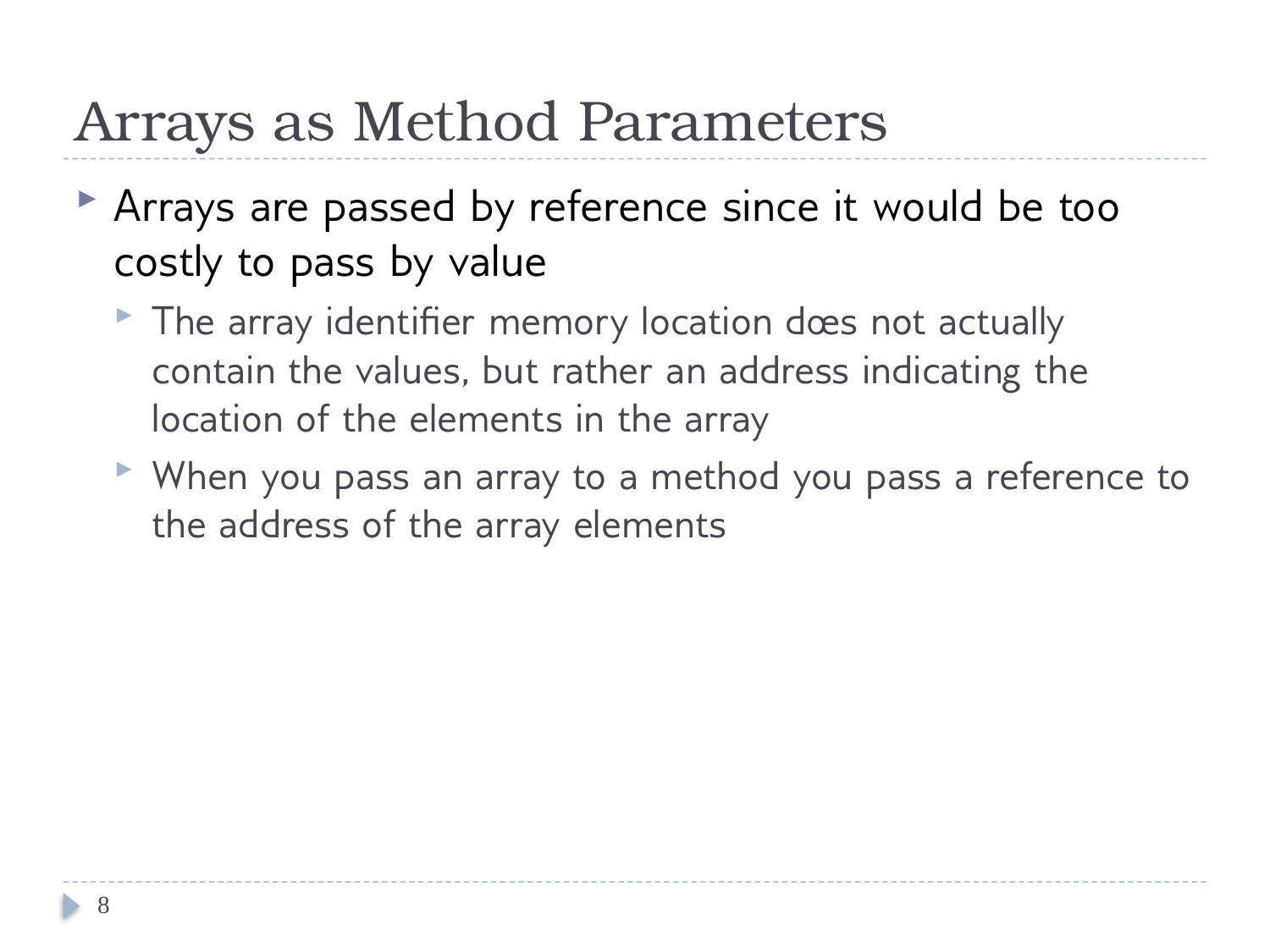

# Arrays as Method Parameters
Arrays are passed by reference since it would be too costly to pass by value
The array identifier memory location does not actually contain the values, but rather an address indicating the location of the elements in the array
When you pass an array to a method you pass a reference to the address of the array elements

8